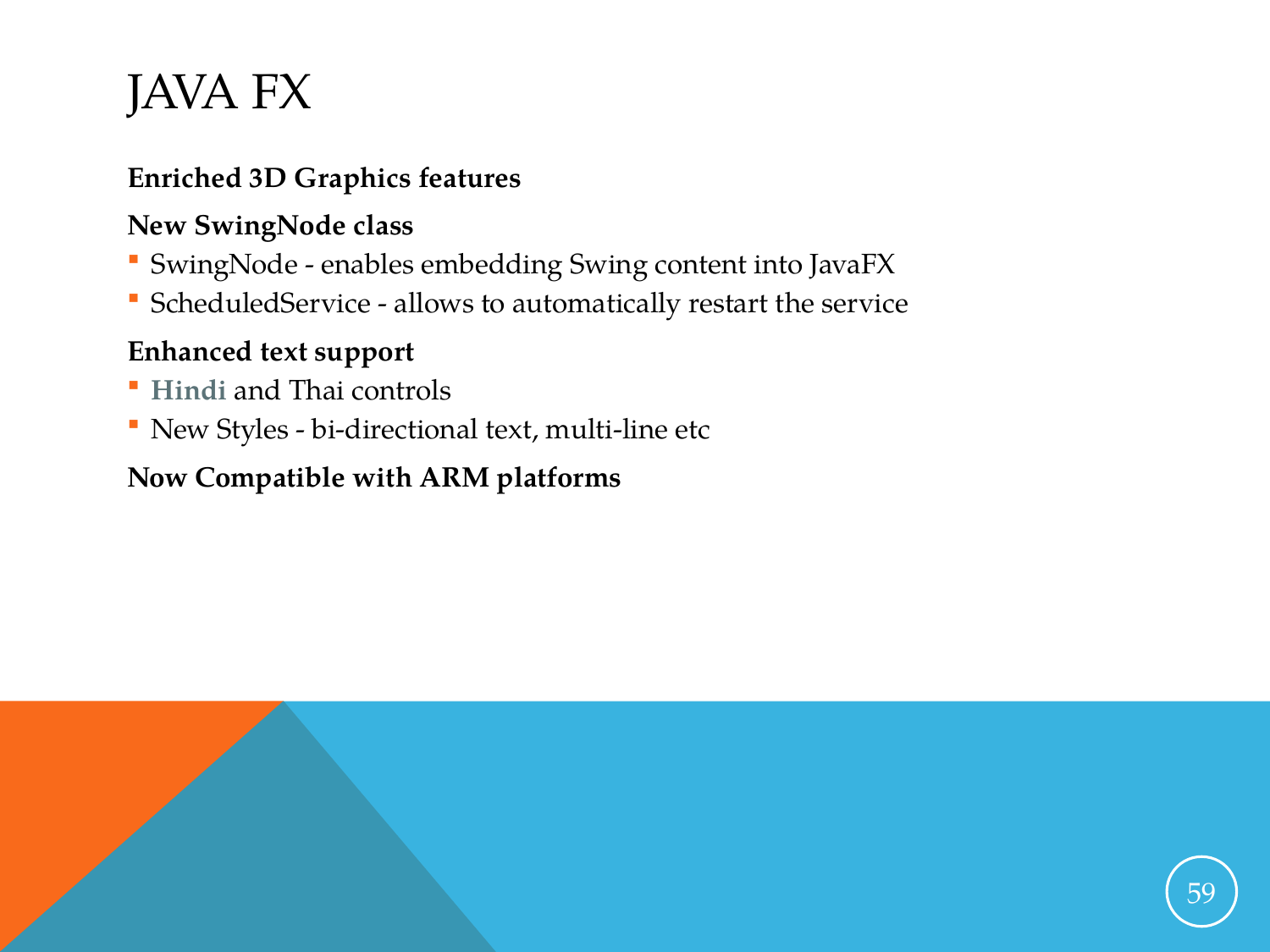

# Java FX
Enriched 3D Graphics features
New SwingNode class
SwingNode - enables embedding Swing content into JavaFX
ScheduledService - allows to automatically restart the service
Enhanced text support
Hindi and Thai controls
New Styles - bi-directional text, multi-line etc
Now Compatible with ARM platforms
59